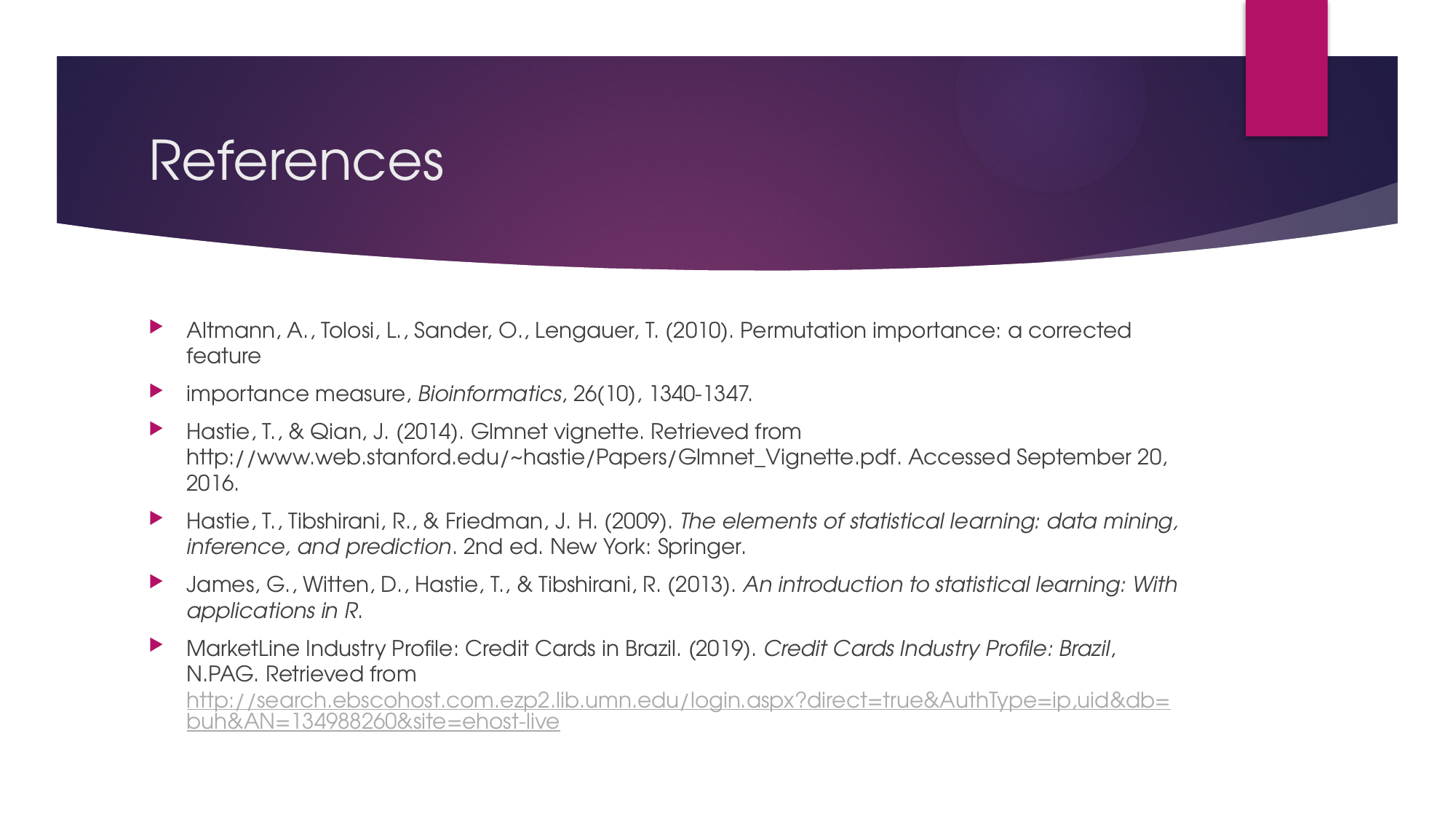

# References
Altmann, A., Tolosi, L., Sander, O., Lengauer, T. (2010). Permutation importance: a corrected feature
importance measure, Bioinformatics, 26(10), 1340-1347.
Hastie, T., & Qian, J. (2014). Glmnet vignette. Retrieved from http://www.web.stanford.edu/~hastie/Papers/Glmnet_Vignette.pdf. Accessed September 20, 2016.
Hastie, T., Tibshirani, R., & Friedman, J. H. (2009). The elements of statistical learning: data mining, inference, and prediction. 2nd ed. New York: Springer.
James, G., Witten, D., Hastie, T., & Tibshirani, R. (2013). An introduction to statistical learning: With applications in R.
MarketLine Industry Profile: Credit Cards in Brazil. (2019). Credit Cards Industry Profile: Brazil, N.PAG. Retrieved from http://search.ebscohost.com.ezp2.lib.umn.edu/login.aspx?direct=true&AuthType=ip,uid&db=buh&AN=134988260&site=ehost-live